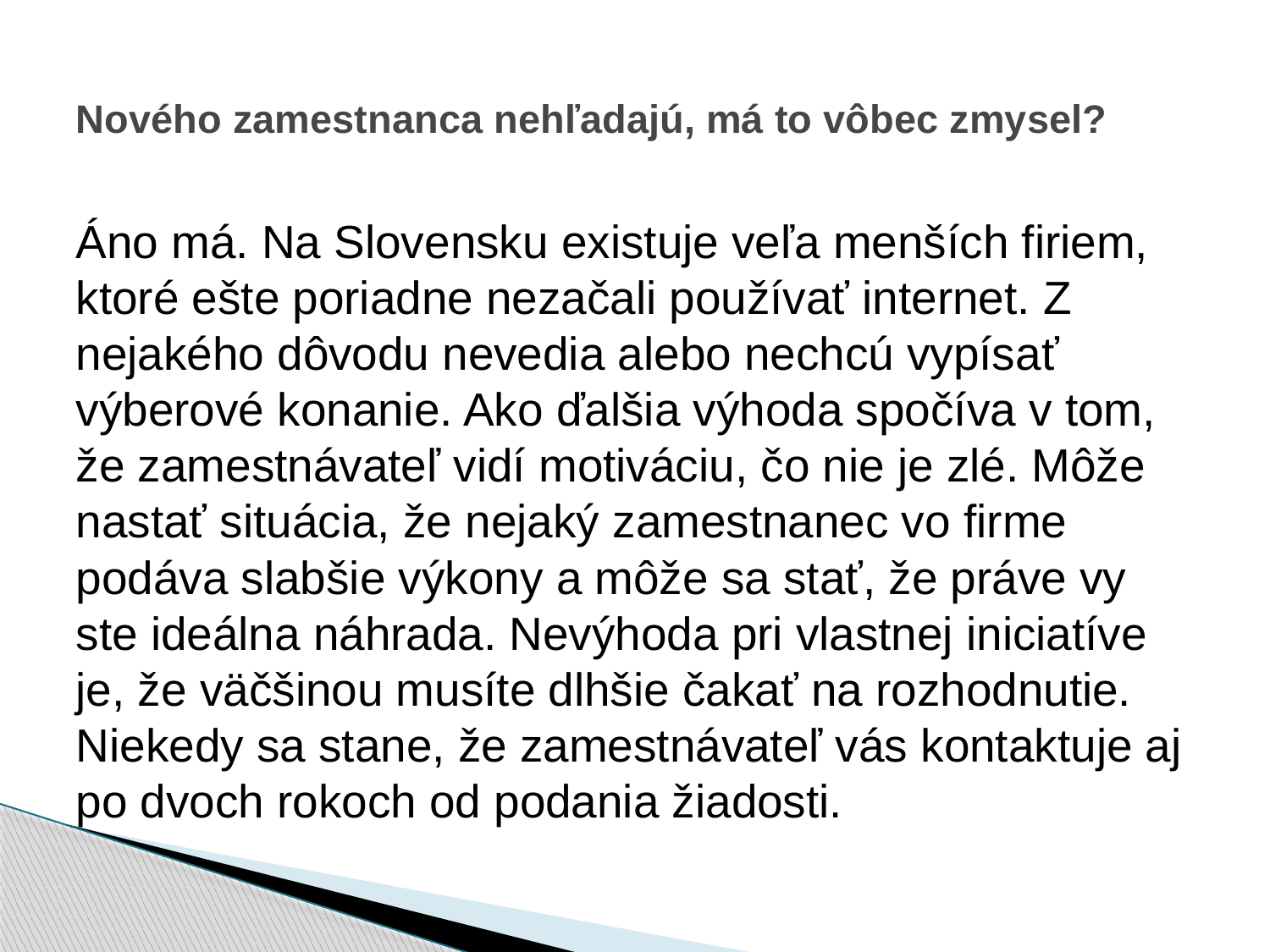

# Nového zamestnanca nehľadajú, má to vôbec zmysel?
Áno má. Na Slovensku existuje veľa menších firiem, ktoré ešte poriadne nezačali používať internet. Z nejakého dôvodu nevedia alebo nechcú vypísať výberové konanie. Ako ďalšia výhoda spočíva v tom, že zamestnávateľ vidí motiváciu, čo nie je zlé. Môže nastať situácia, že nejaký zamestnanec vo firme podáva slabšie výkony a môže sa stať, že práve vy ste ideálna náhrada. Nevýhoda pri vlastnej iniciatíve je, že väčšinou musíte dlhšie čakať na rozhodnutie. Niekedy sa stane, že zamestnávateľ vás kontaktuje aj po dvoch rokoch od podania žiadosti.